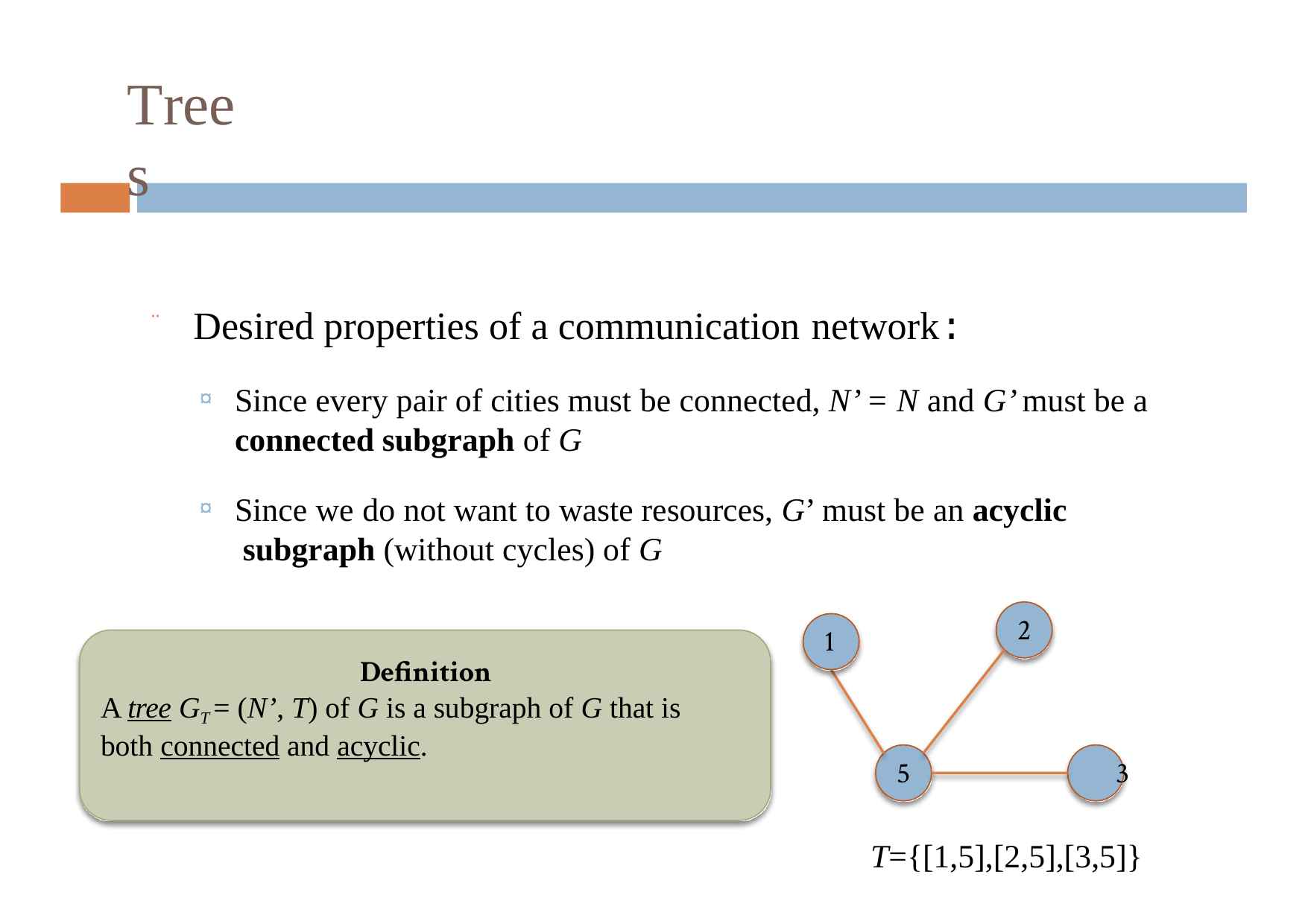

# Trees
Desired properties of a communication network:
Since every pair of cities must be connected, N’ = N and G’ must be a
connected subgraph of G

Since we do not want to waste resources, G’ must be an acyclic  subgraph (without cycles) of G

2

1

Definition
A tree GT = (N’, T) of G is a subgraph of G that is  both connected and acyclic.

5	3

T={[1,5],[2,5],[3,5]}